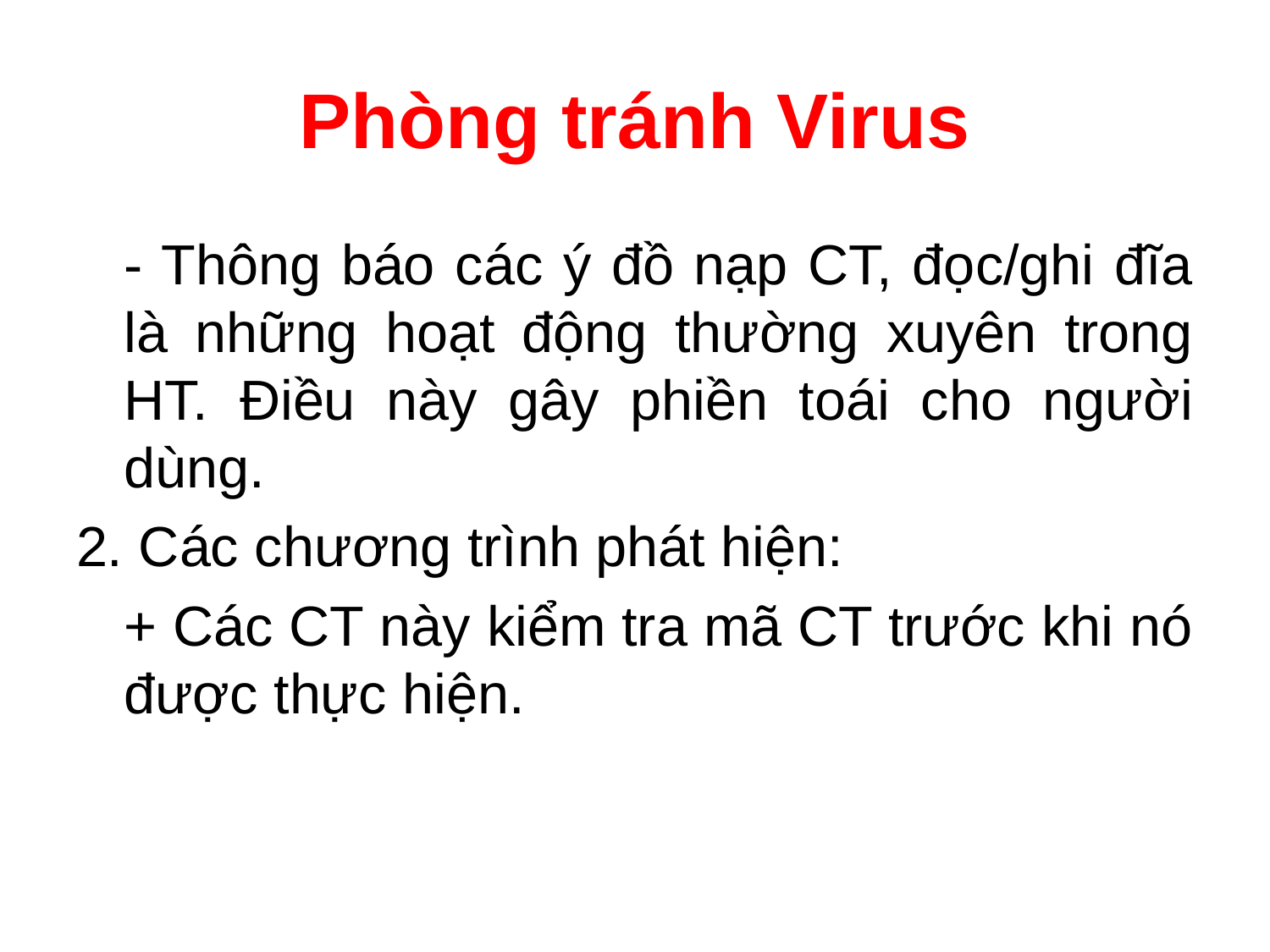

# Phòng tránh Virus
	- Thông báo các ý đồ nạp CT, đọc/ghi đĩa là những hoạt động thường xuyên trong HT. Điều này gây phiền toái cho người dùng.
2. Các chương trình phát hiện:
	+ Các CT này kiểm tra mã CT trước khi nó được thực hiện.